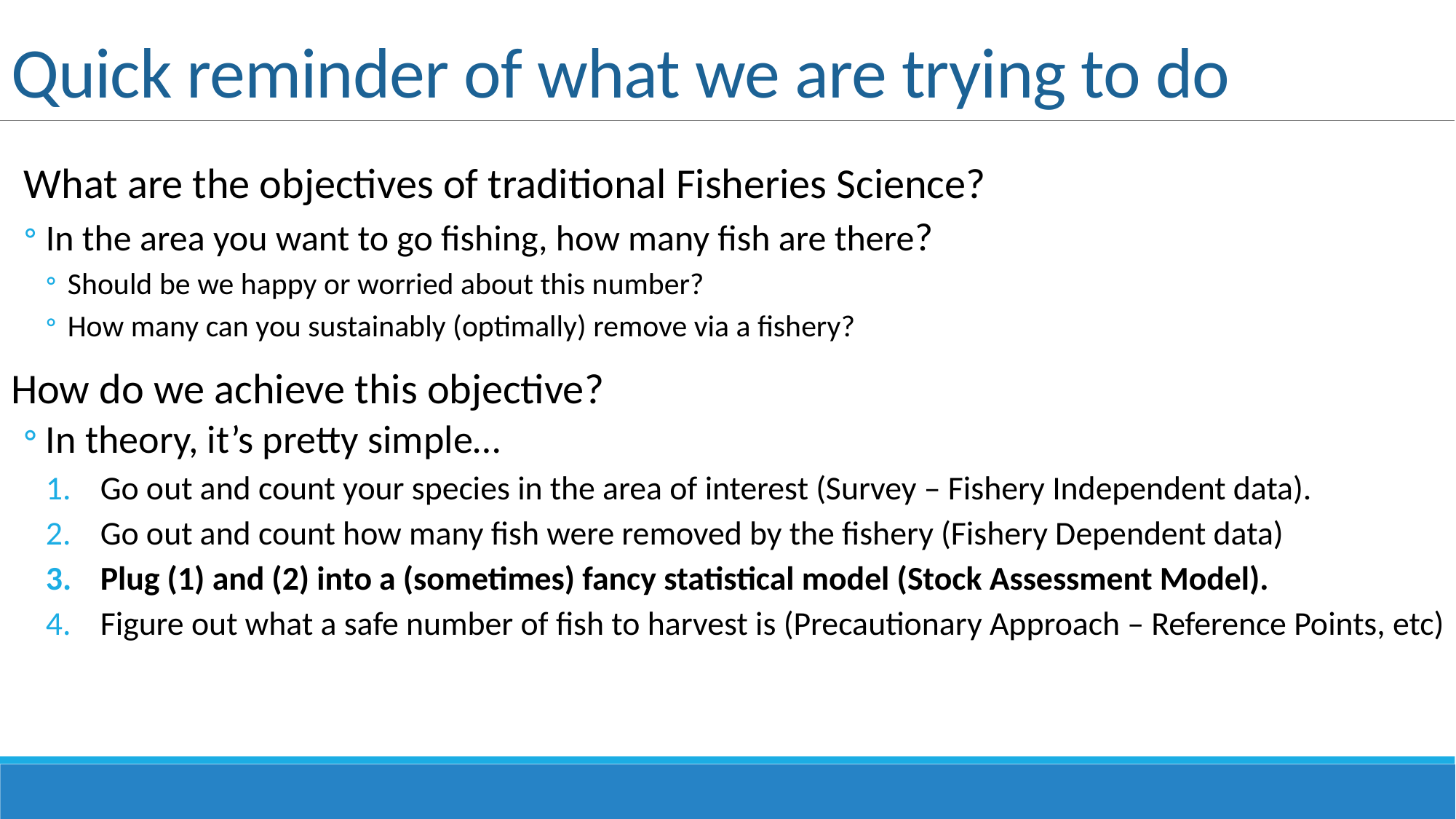

# Quick reminder of what we are trying to do
What are the objectives of traditional Fisheries Science?
In the area you want to go fishing, how many fish are there?
Should be we happy or worried about this number?
How many can you sustainably (optimally) remove via a fishery?
How do we achieve this objective?
In theory, it’s pretty simple…
Go out and count your species in the area of interest (Survey – Fishery Independent data).
Go out and count how many fish were removed by the fishery (Fishery Dependent data)
Plug (1) and (2) into a (sometimes) fancy statistical model (Stock Assessment Model).
Figure out what a safe number of fish to harvest is (Precautionary Approach – Reference Points, etc)